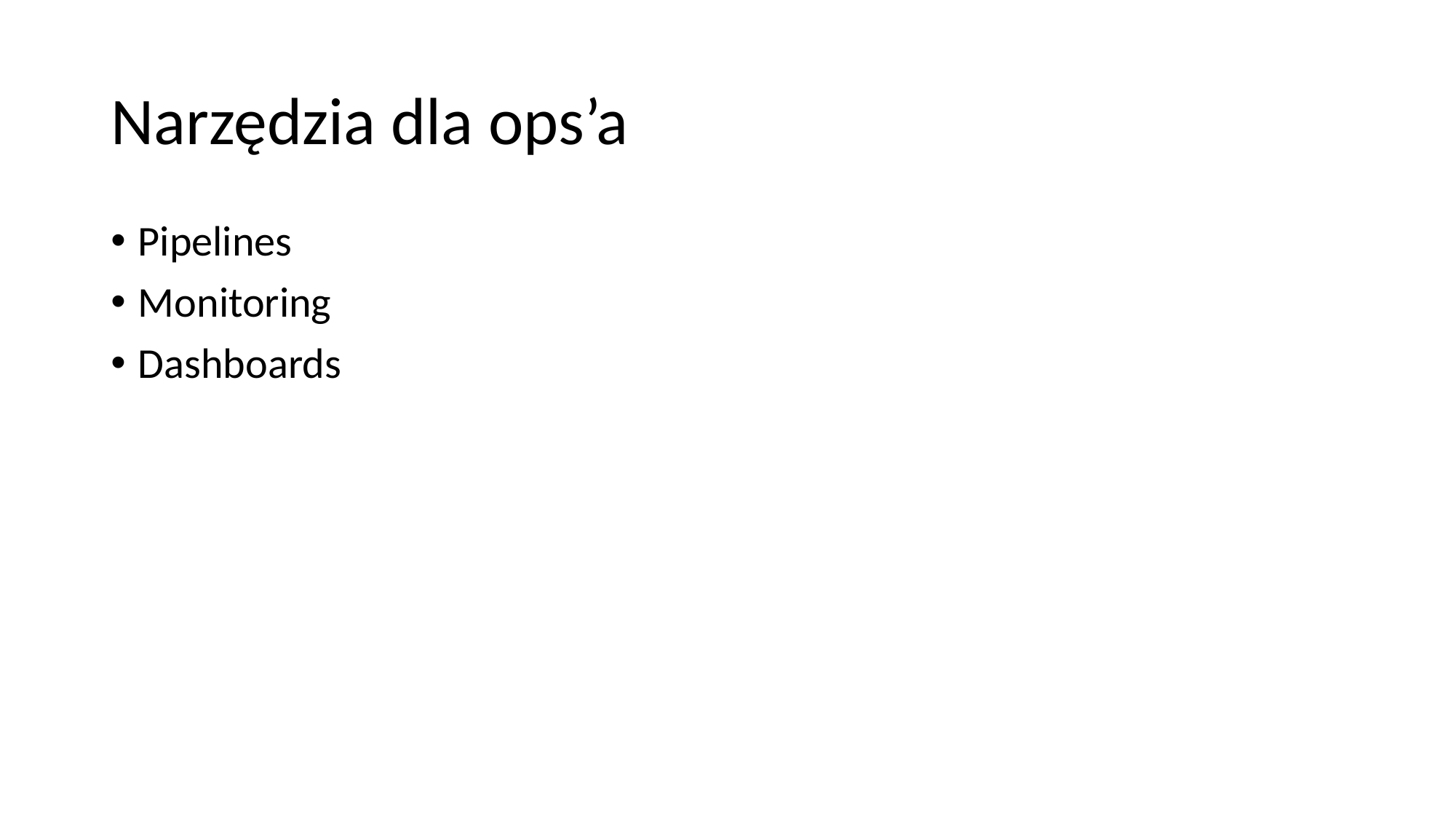

# Narzędzia dla ops’a
Pipelines
Monitoring
Dashboards